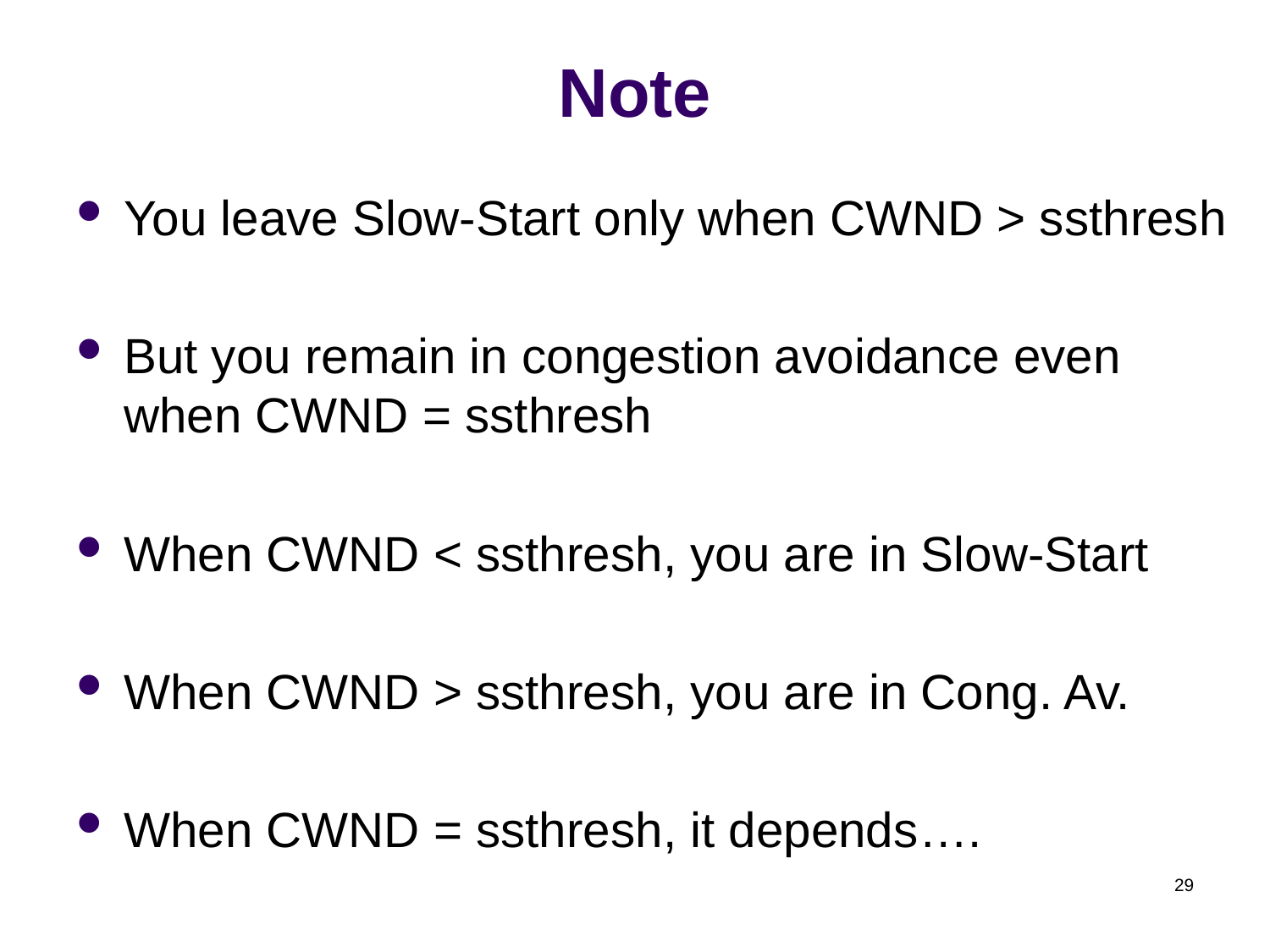

# Note
You leave Slow-Start only when CWND > ssthresh

But you remain in congestion avoidance even when CWND = ssthresh

When CWND < ssthresh, you are in Slow-Start

When CWND > ssthresh, you are in Cong. Av.

When CWND = ssthresh, it depends….

29